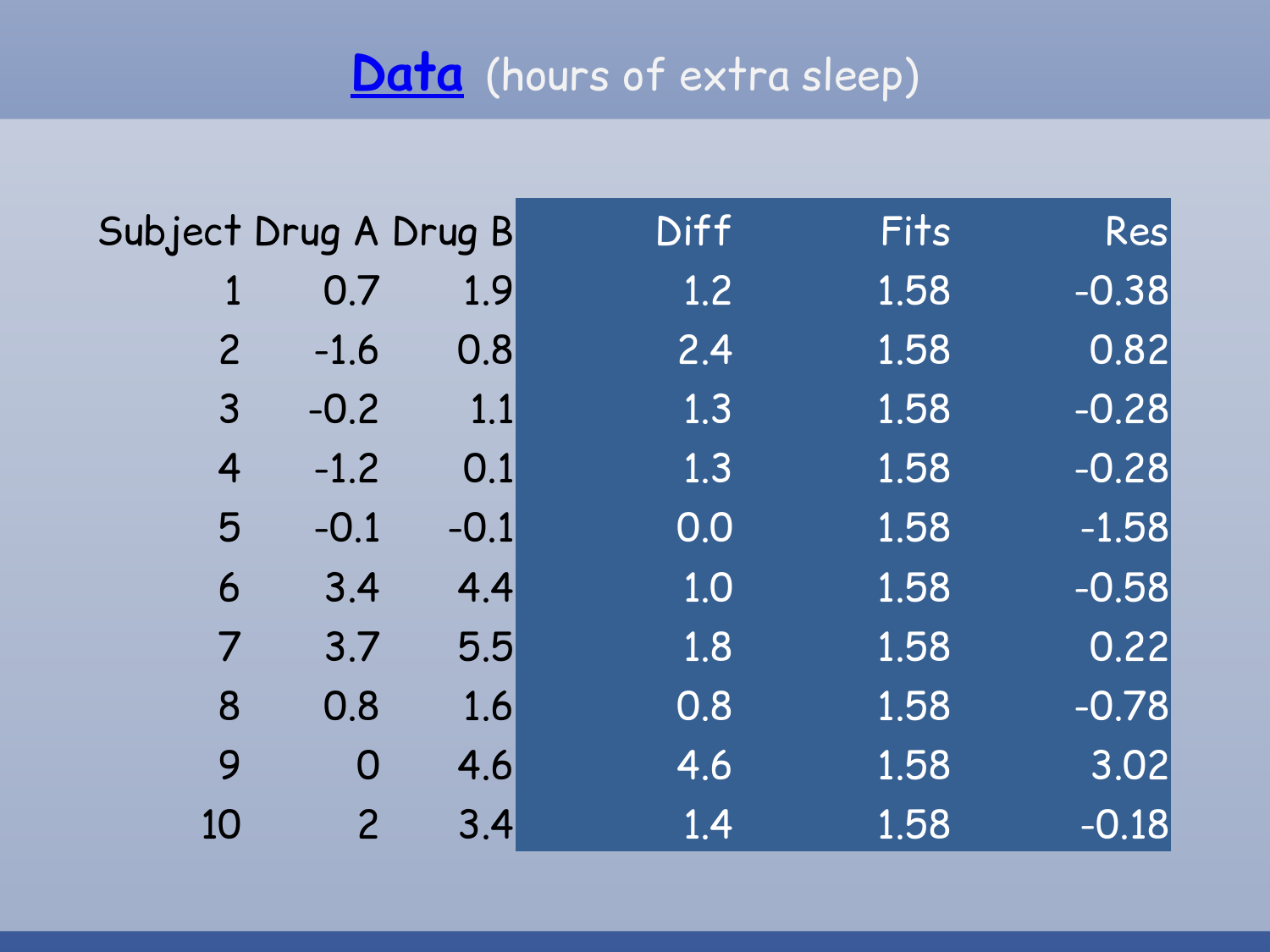

Data (hours of extra sleep)

| Subject | Drug A | Drug B | Diff | Fits | Res |
| --- | --- | --- | --- | --- | --- |
| 1 | 0.7 | 1.9 | 1.2 | 1.58 | -0.38 |
| 2 | -1.6 | 0.8 | 2.4 | 1.58 | 0.82 |
| 3 | -0.2 | 1.1 | 1.3 | 1.58 | -0.28 |
| 4 | -1.2 | 0.1 | 1.3 | 1.58 | -0.28 |
| 5 | -0.1 | -0.1 | 0.0 | 1.58 | -1.58 |
| 6 | 3.4 | 4.4 | 1.0 | 1.58 | -0.58 |
| 7 | 3.7 | 5.5 | 1.8 | 1.58 | 0.22 |
| 8 | 0.8 | 1.6 | 0.8 | 1.58 | -0.78 |
| 9 | 0 | 4.6 | 4.6 | 1.58 | 3.02 |
| 10 | 2 | 3.4 | 1.4 | 1.58 | -0.18 |